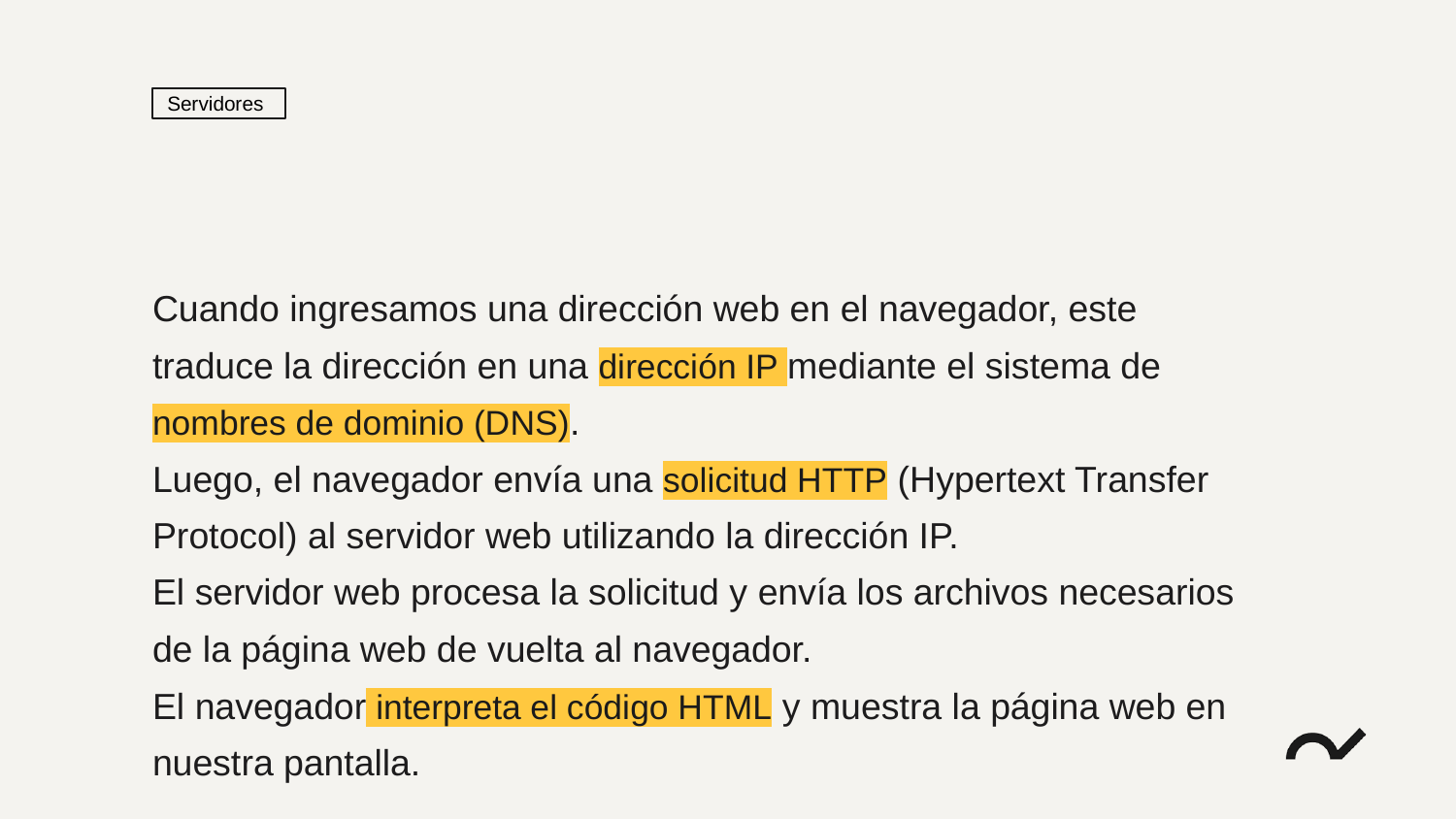

Servidores
Cuando ingresamos una dirección web en el navegador, este traduce la dirección en una dirección IP mediante el sistema de nombres de dominio (DNS).
Luego, el navegador envía una solicitud HTTP (Hypertext Transfer Protocol) al servidor web utilizando la dirección IP.
El servidor web procesa la solicitud y envía los archivos necesarios de la página web de vuelta al navegador.
El navegador interpreta el código HTML y muestra la página web en nuestra pantalla.